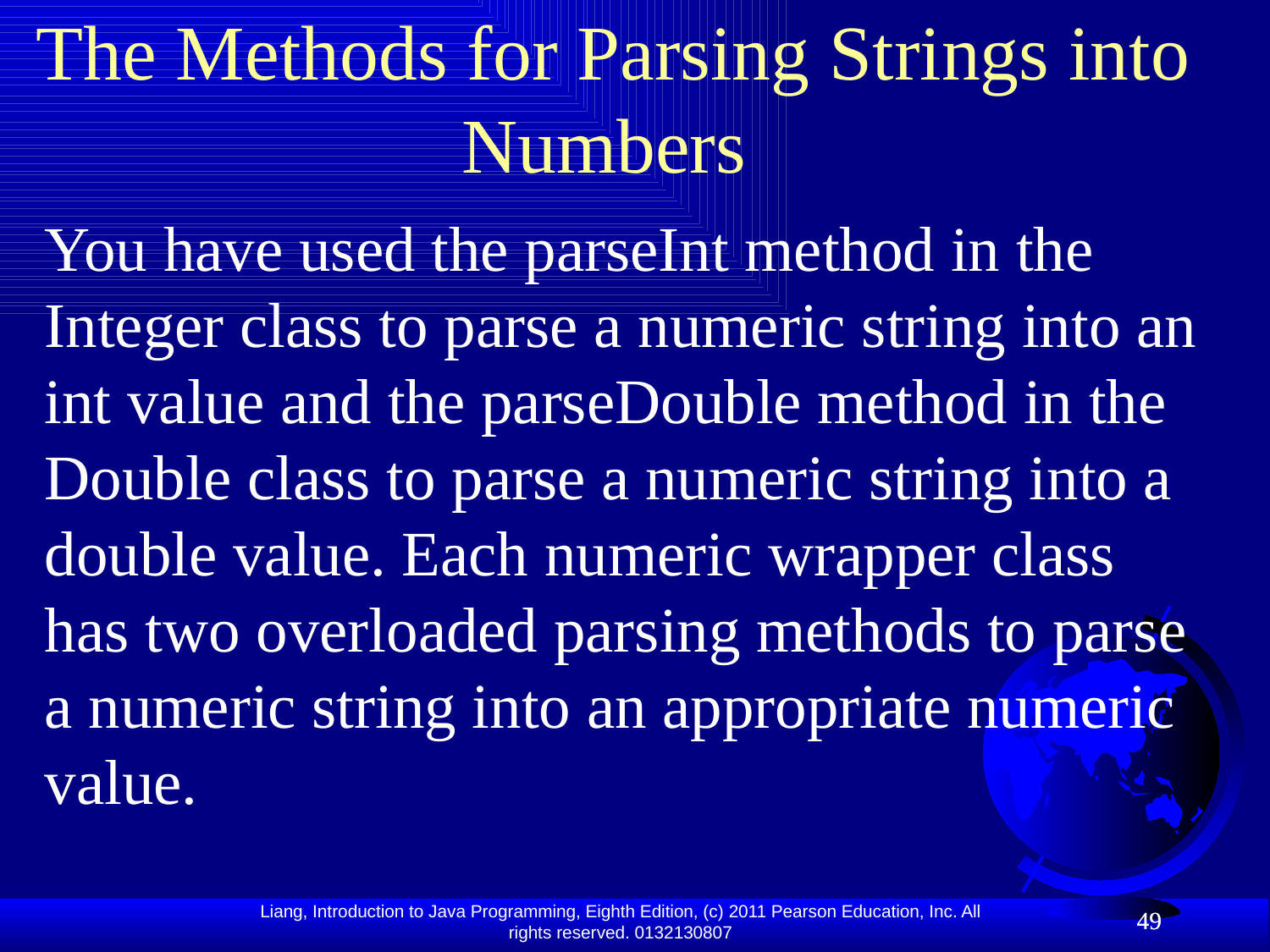

The Methods for Parsing Strings into Numbers
You have used the parseInt method in the Integer class to parse a numeric string into an int value and the parseDouble method in the Double class to parse a numeric string into a double value. Each numeric wrapper class has two overloaded parsing methods to parse a numeric string into an appropriate numeric value.
49
49